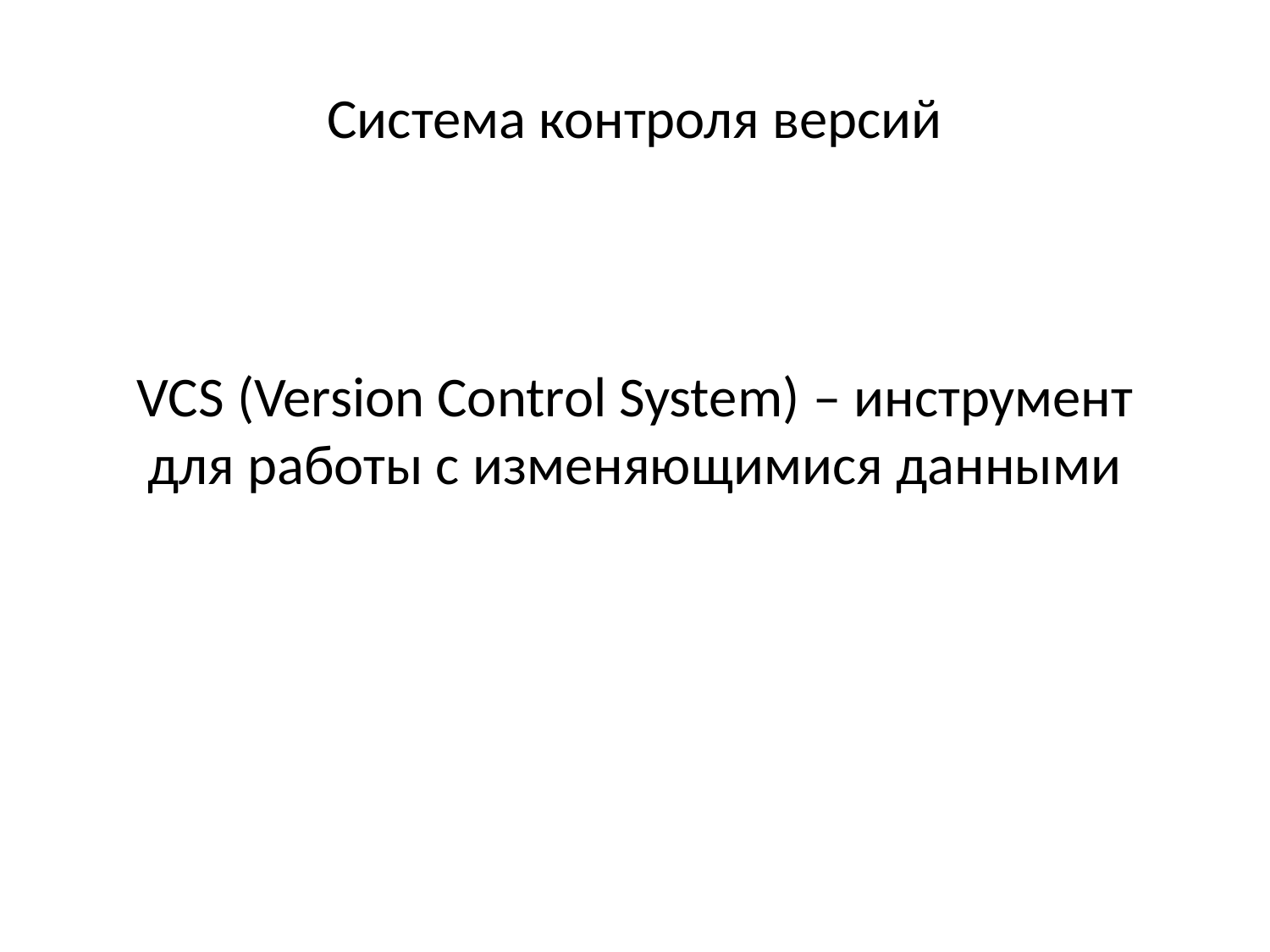

Система контроля версий
VCS (Version Control System) – инструмент для работы с изменяющимися данными